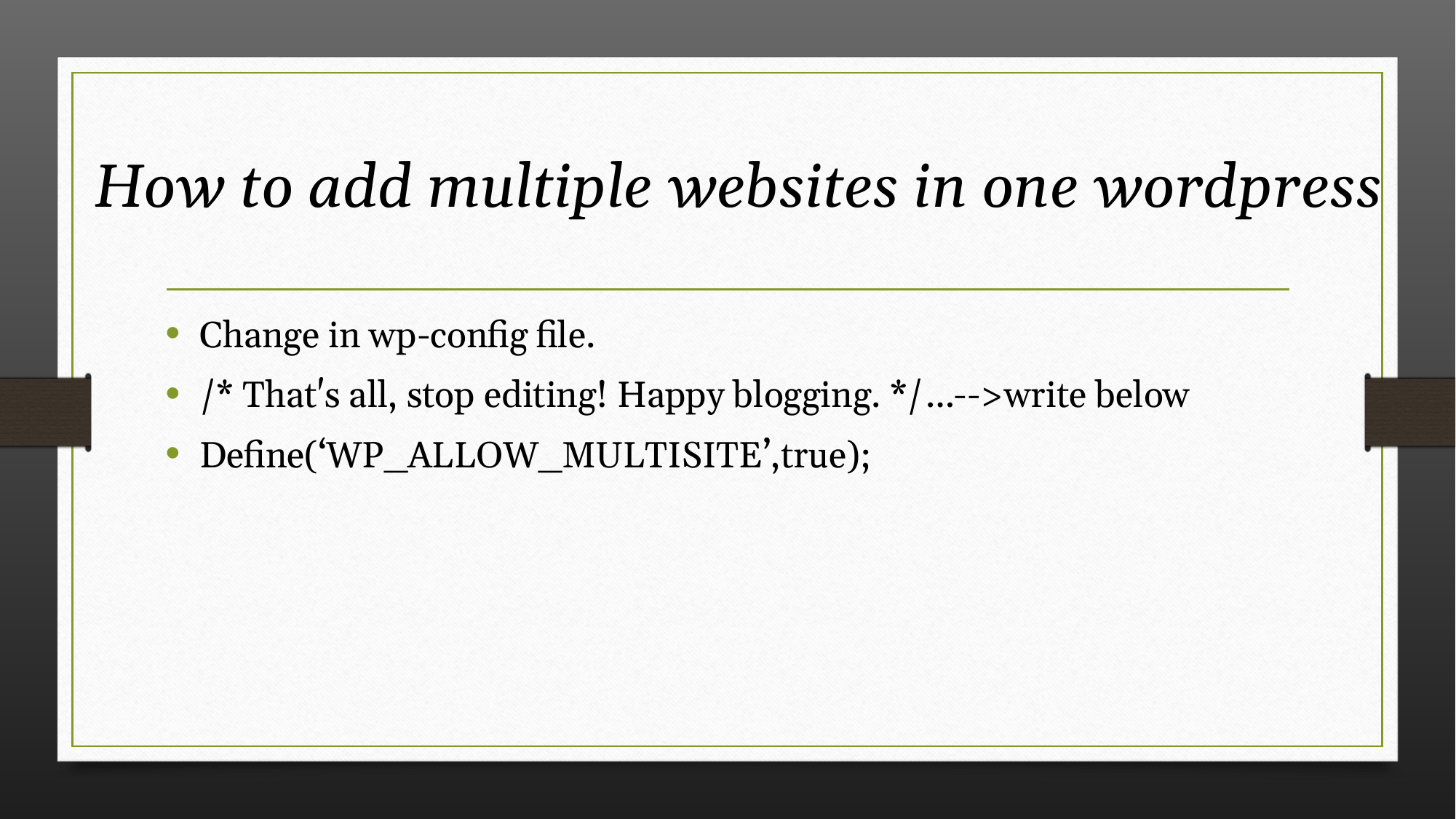

# How to add multiple websites in one wordpress
Change in wp-config file.
/* That's all, stop editing! Happy blogging. */…-->write below
Define(‘WP_ALLOW_MULTISITE’,true);